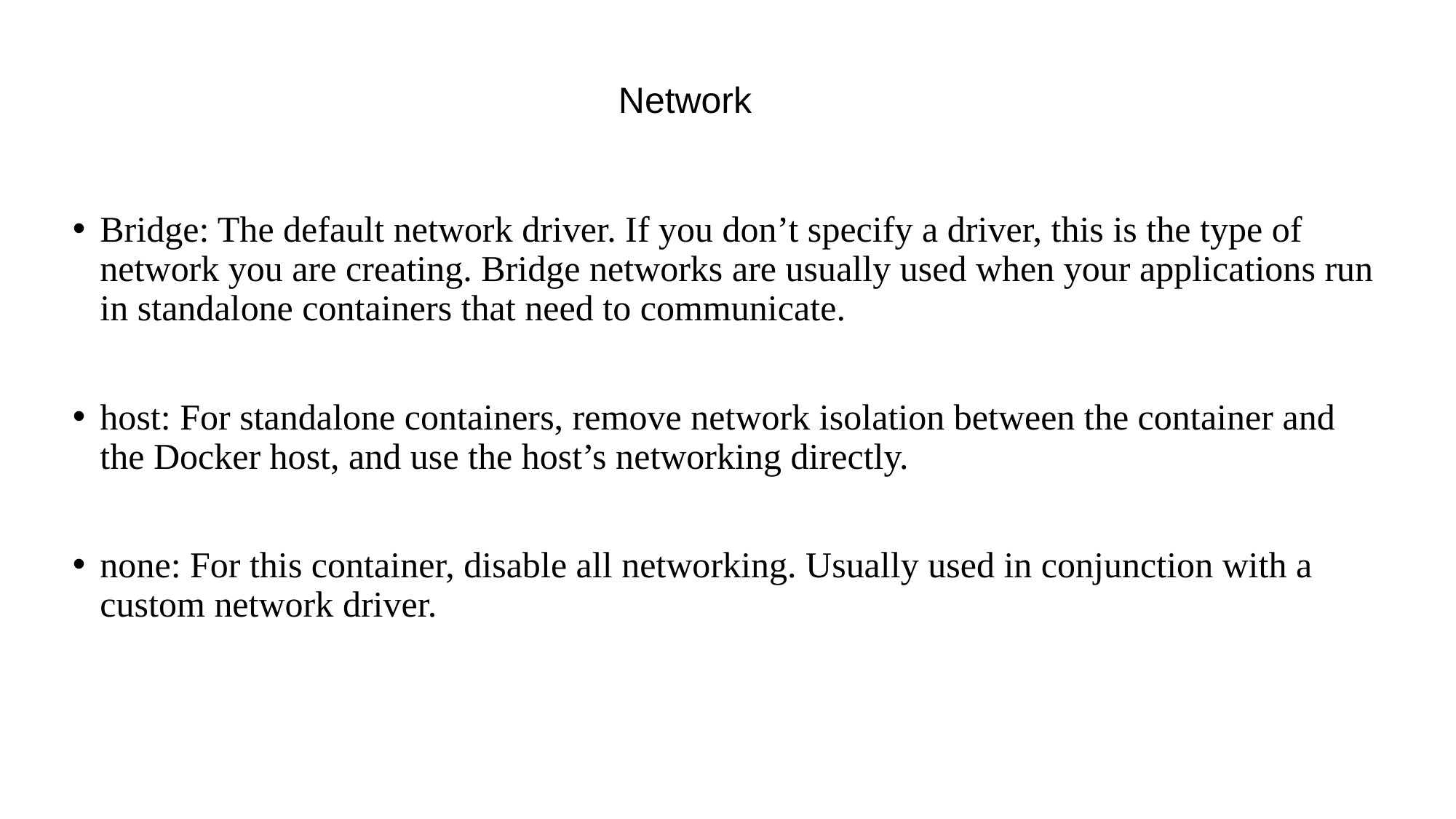

# Network
Bridge: The default network driver. If you don’t specify a driver, this is the type of network you are creating. Bridge networks are usually used when your applications run in standalone containers that need to communicate.

host: For standalone containers, remove network isolation between the container and the Docker host, and use the host’s networking directly.

none: For this container, disable all networking. Usually used in conjunction with a custom network driver.